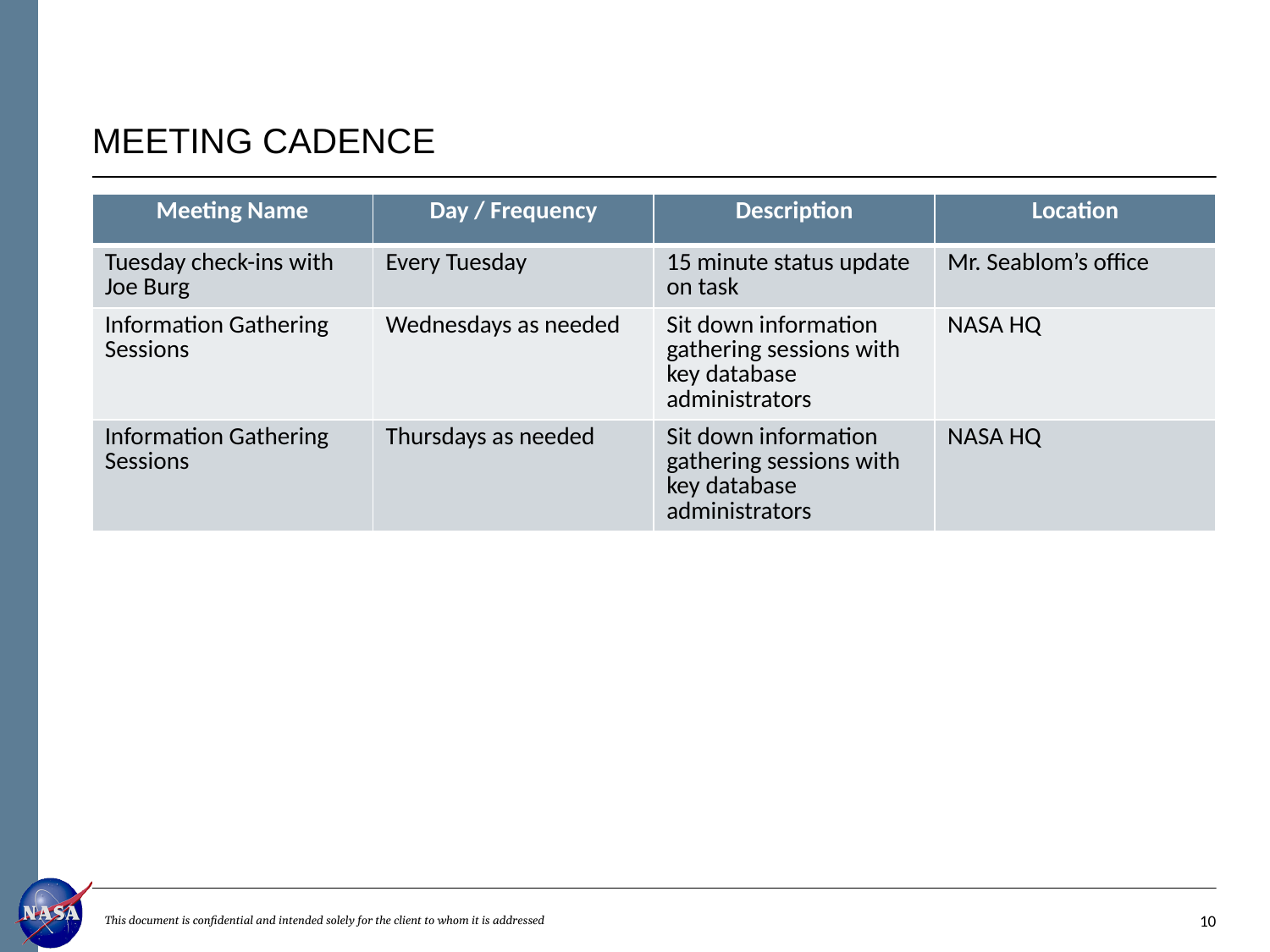

# MEETING CADENCE
| Meeting Name | Day / Frequency | Description | Location |
| --- | --- | --- | --- |
| Tuesday check-ins with Joe Burg | Every Tuesday | 15 minute status update on task | Mr. Seablom’s office |
| Information Gathering Sessions | Wednesdays as needed | Sit down information gathering sessions with key database administrators | NASA HQ |
| Information Gathering Sessions | Thursdays as needed | Sit down information gathering sessions with key database administrators | NASA HQ |
This document is confidential and intended solely for the client to whom it is addressed
10